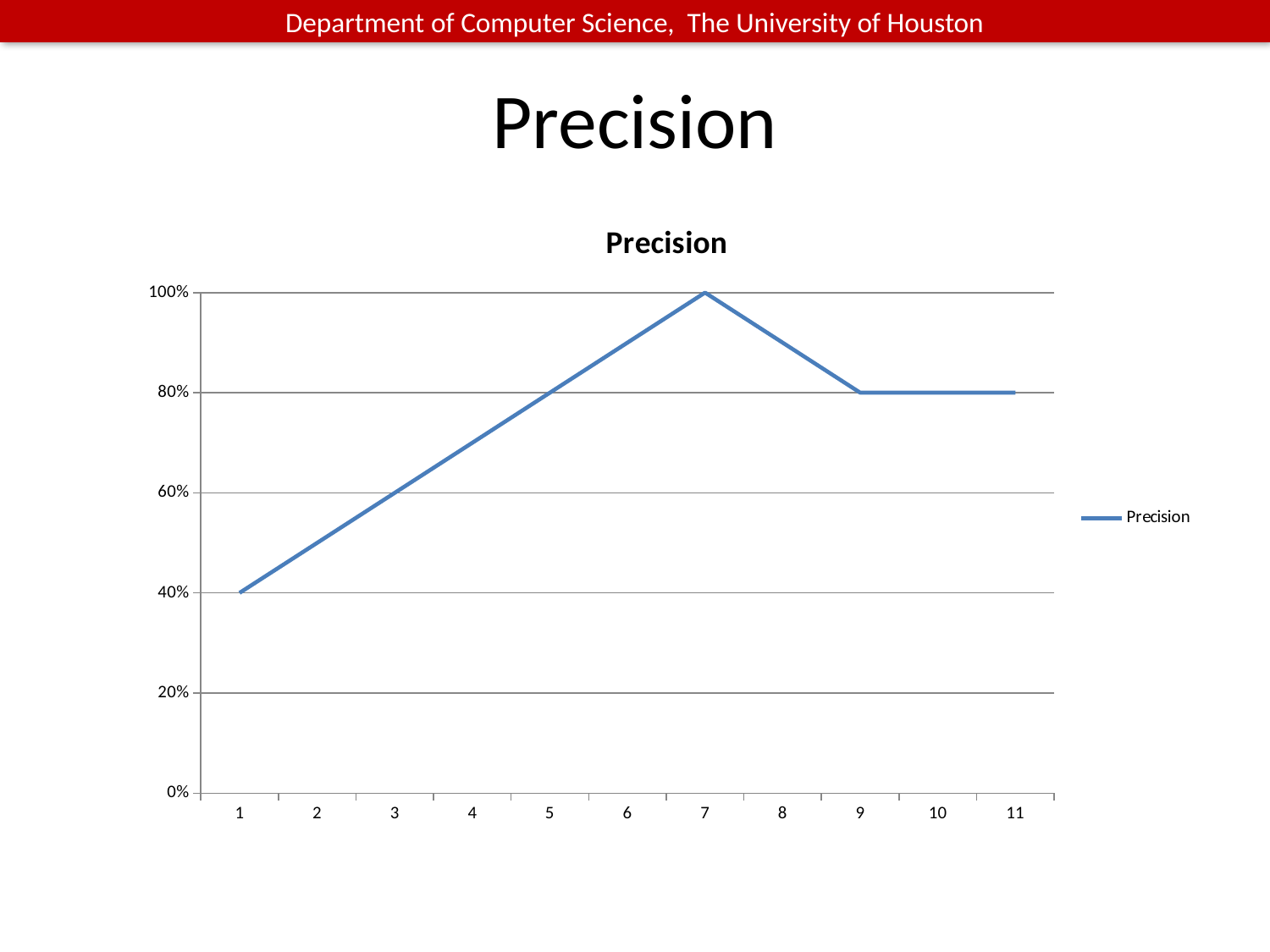

# Precision

### Chart:

| Category | Precision |
|---|---|